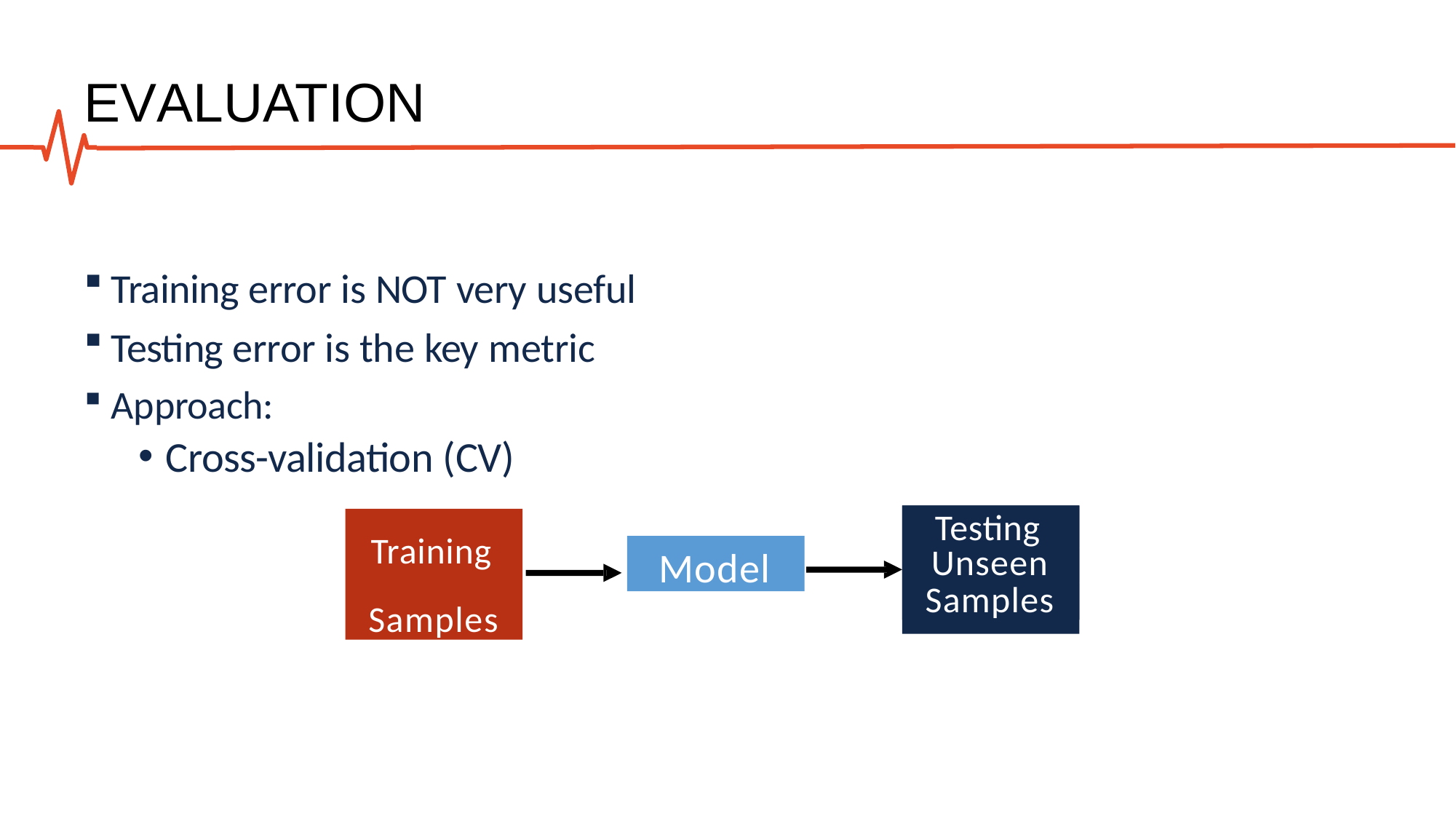

# EVALUATION

Training error is NOT very useful
Testing error is the key metric
Approach:
Cross-validation (CV)

Testing
Training  Samples
Model
Unseen

Samples